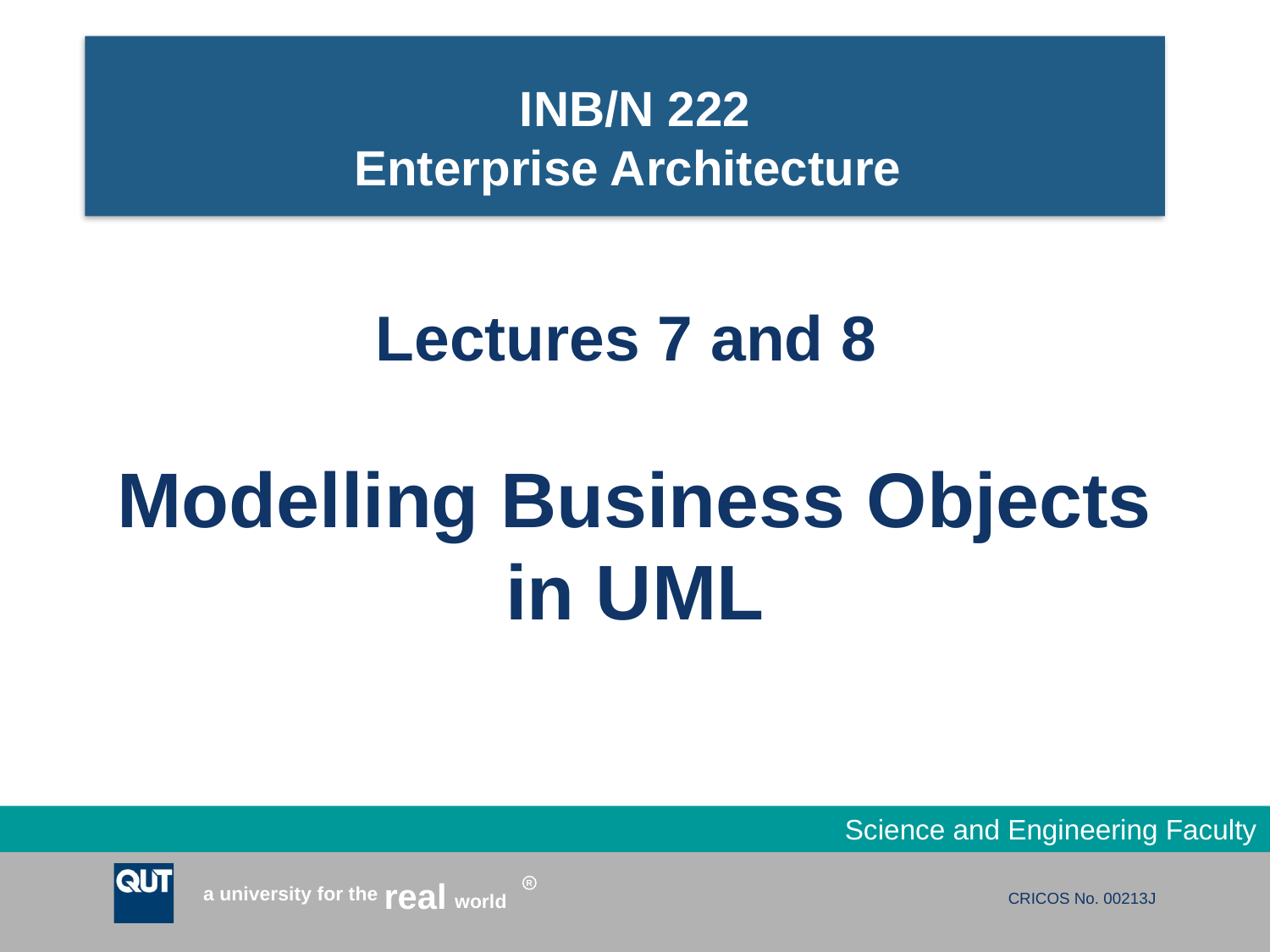

# INB/N 222 Enterprise Architecture Lectures 7 and 8 Modelling Business Objects in UML